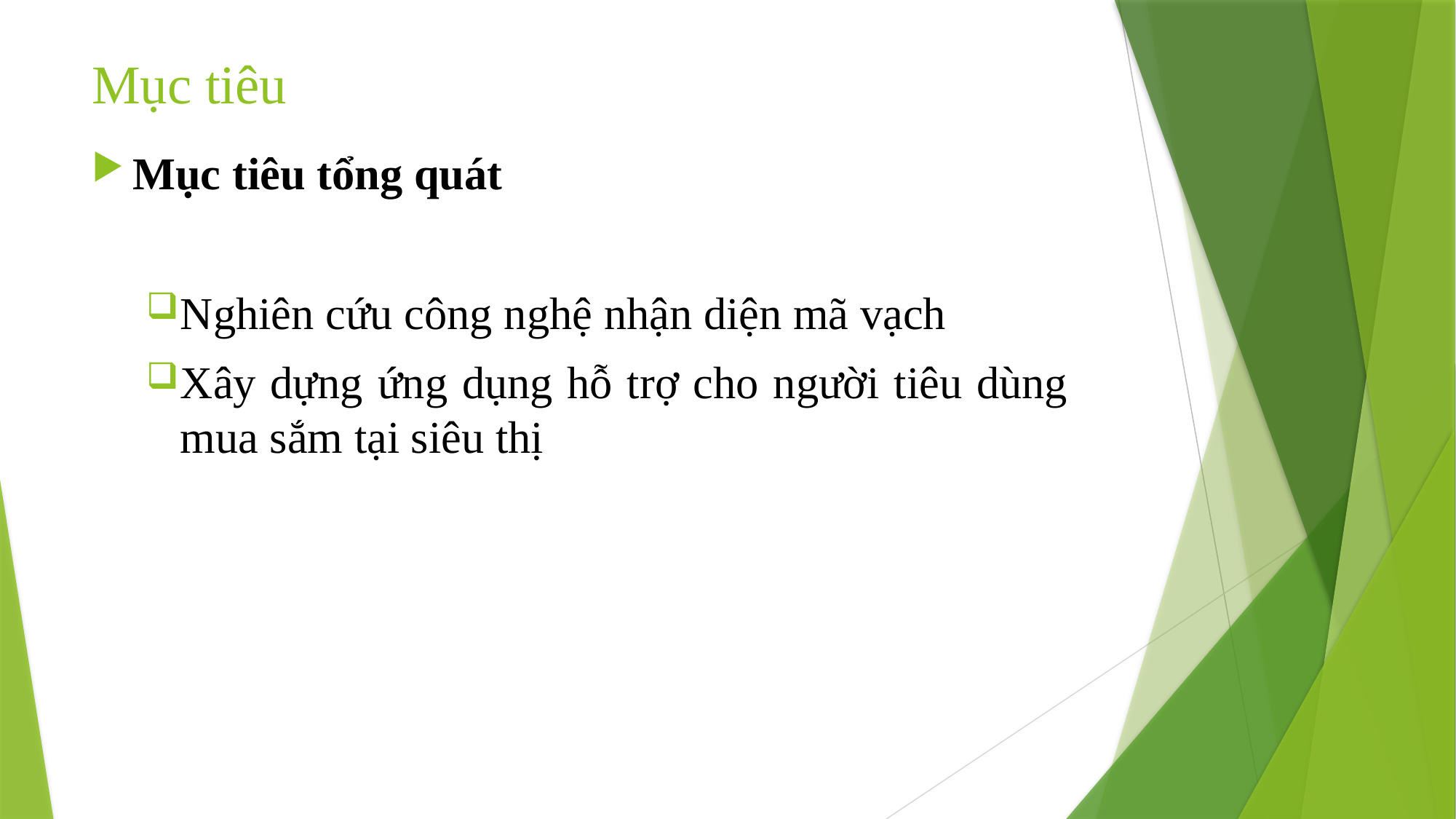

# Mục tiêu
Mục tiêu tổng quát

Nghiên cứu công nghệ nhận diện mã vạch
Xây dựng ứng dụng hỗ trợ cho người tiêu dùng mua sắm tại siêu thị